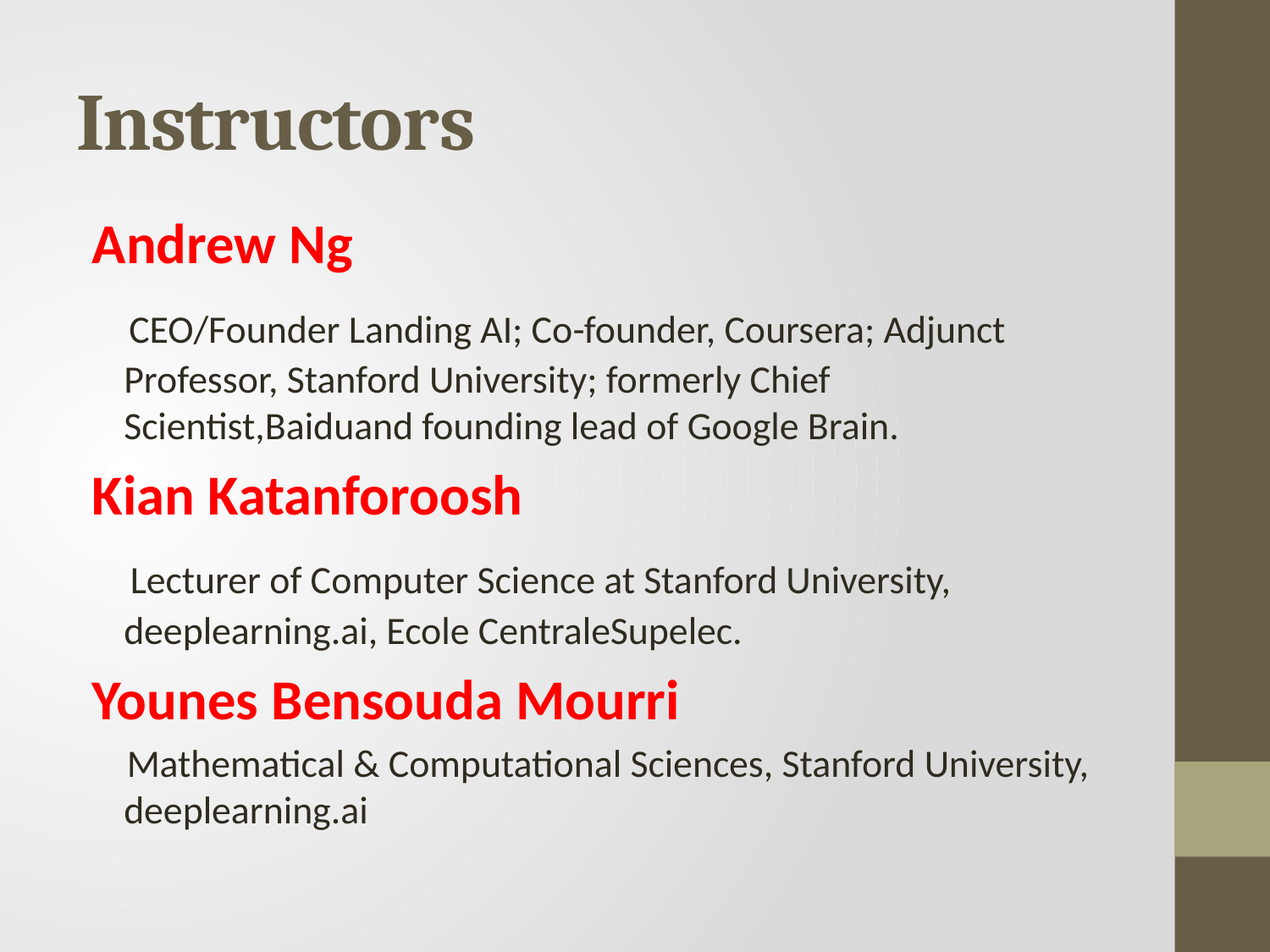

# Instructors
Andrew Ng
    CEO/Founder Landing AI; Co-founder, Coursera; Adjunct Professor, Stanford University; formerly Chief  Scientist,Baiduand founding lead of Google Brain.
Kian Katanforoosh
   Lecturer of Computer Science at Stanford University, deeplearning.ai, Ecole CentraleSupelec.
Younes Bensouda Mourri
    Mathematical & Computational Sciences, Stanford University, deeplearning.ai